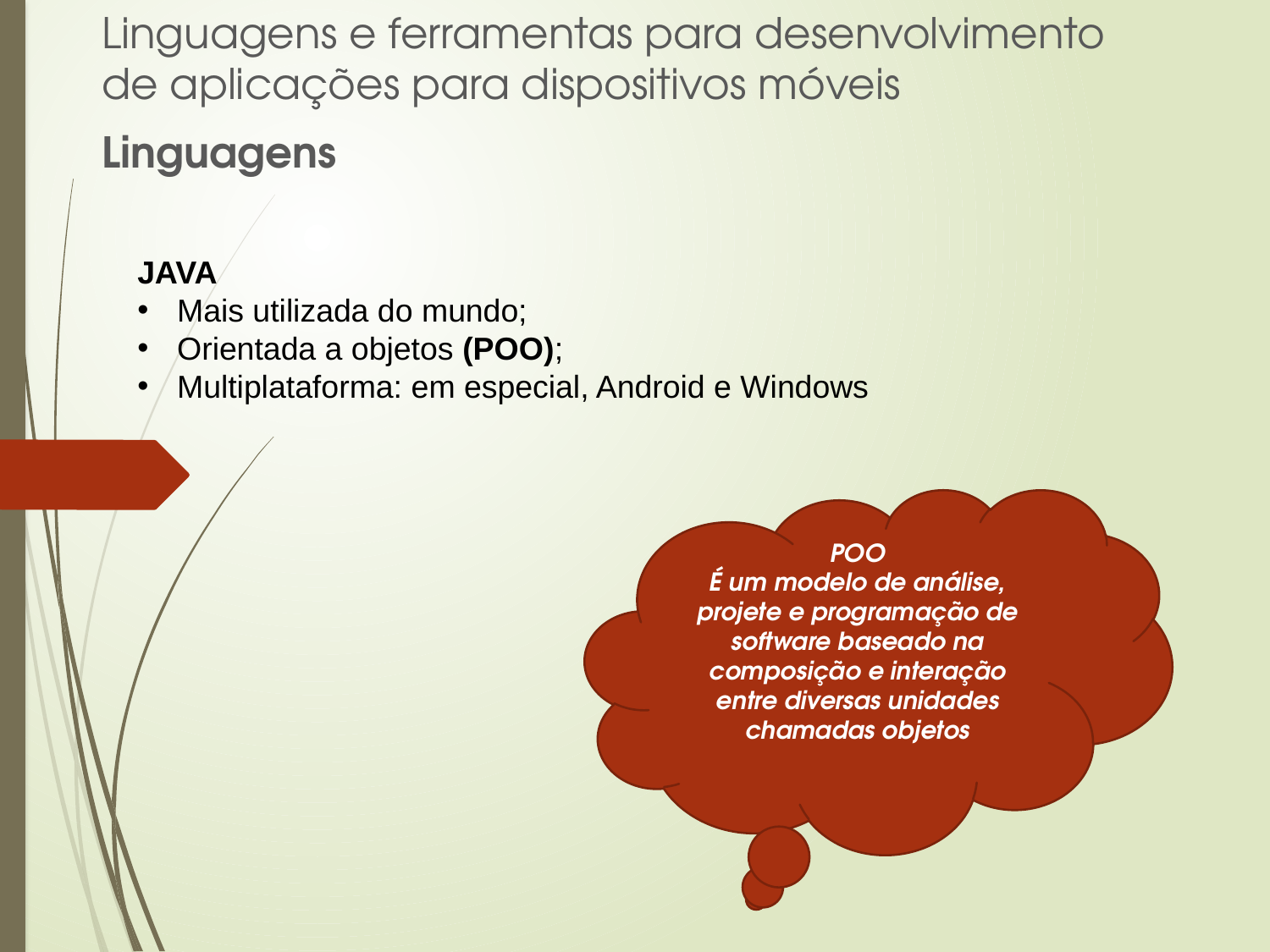

Linguagens e ferramentas para desenvolvimento de aplicações para dispositivos móveis
Linguagens
JAVA
Mais utilizada do mundo;
Orientada a objetos (POO);
Multiplataforma: em especial, Android e Windows

POO
É um modelo de análise, projete e programação de software baseado na composição e interação entre diversas unidades chamadas objetos